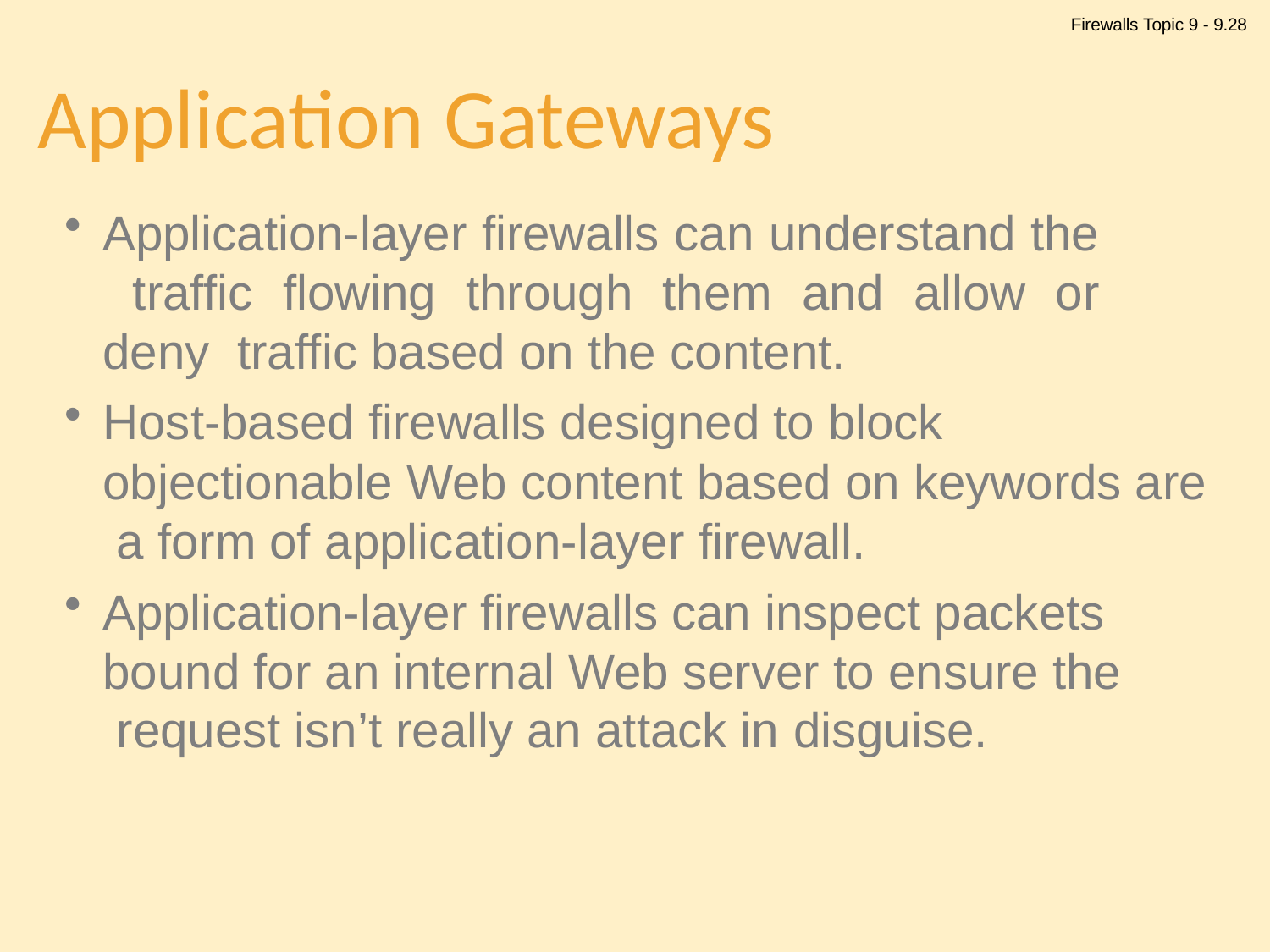

Firewalls Topic 9 - 9.28
# Application Gateways
Application-layer firewalls can understand the  traffic flowing through them and allow or deny  traffic based on the content.
Host-based firewalls designed to block  objectionable Web content based on keywords are  a form of application-layer firewall.
Application-layer firewalls can inspect packets  bound for an internal Web server to ensure the  request isn’t really an attack in disguise.